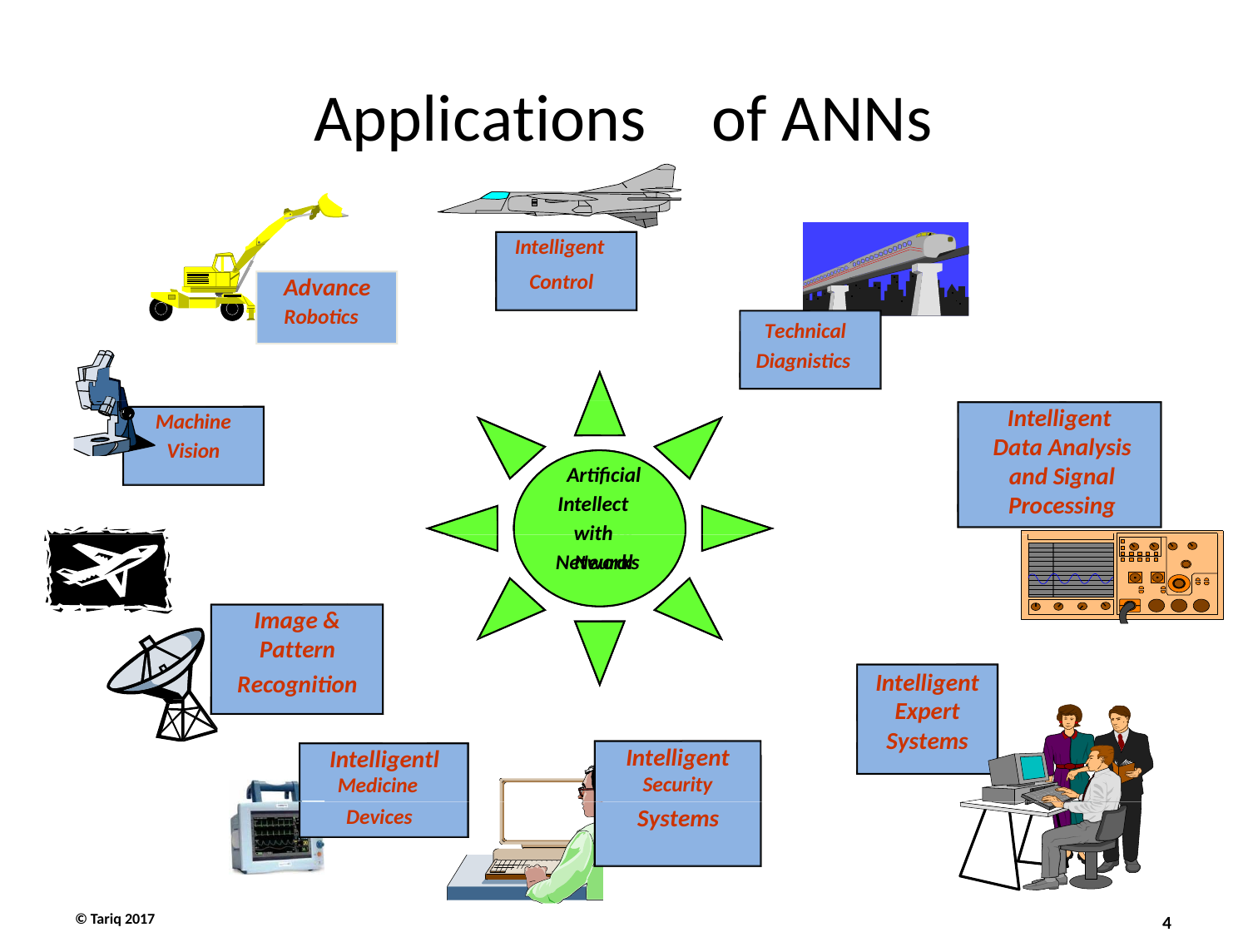

Applications
of ANNs

Intelligent

Control

Advance
Robotics

Technical
Diagnistics

Intelligent Data Analysis and Signal Processing

Machine
Vision

Machine
Vision

Artificial
Intellect with
Neural

Neural

Networks

Image & Pattern

Intelligent Expert Systems

Recognition

Intelligent
Security

Intelligentl
Medicine

Devices
Systems

© Tariq 2017
4